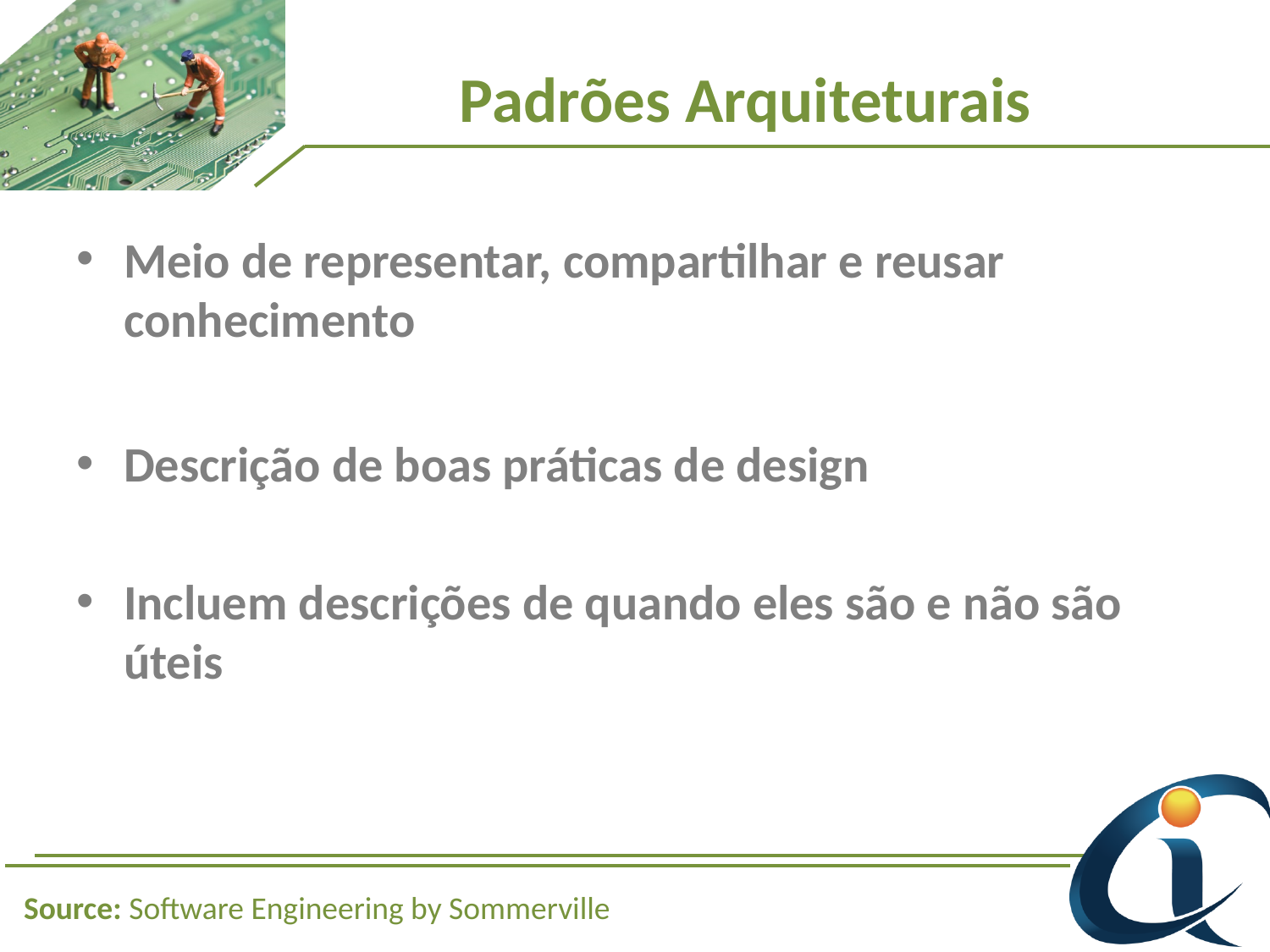

# Padrões Arquiteturais
Meio de representar, compartilhar e reusar conhecimento

Descrição de boas práticas de design

Incluem descrições de quando eles são e não são úteis